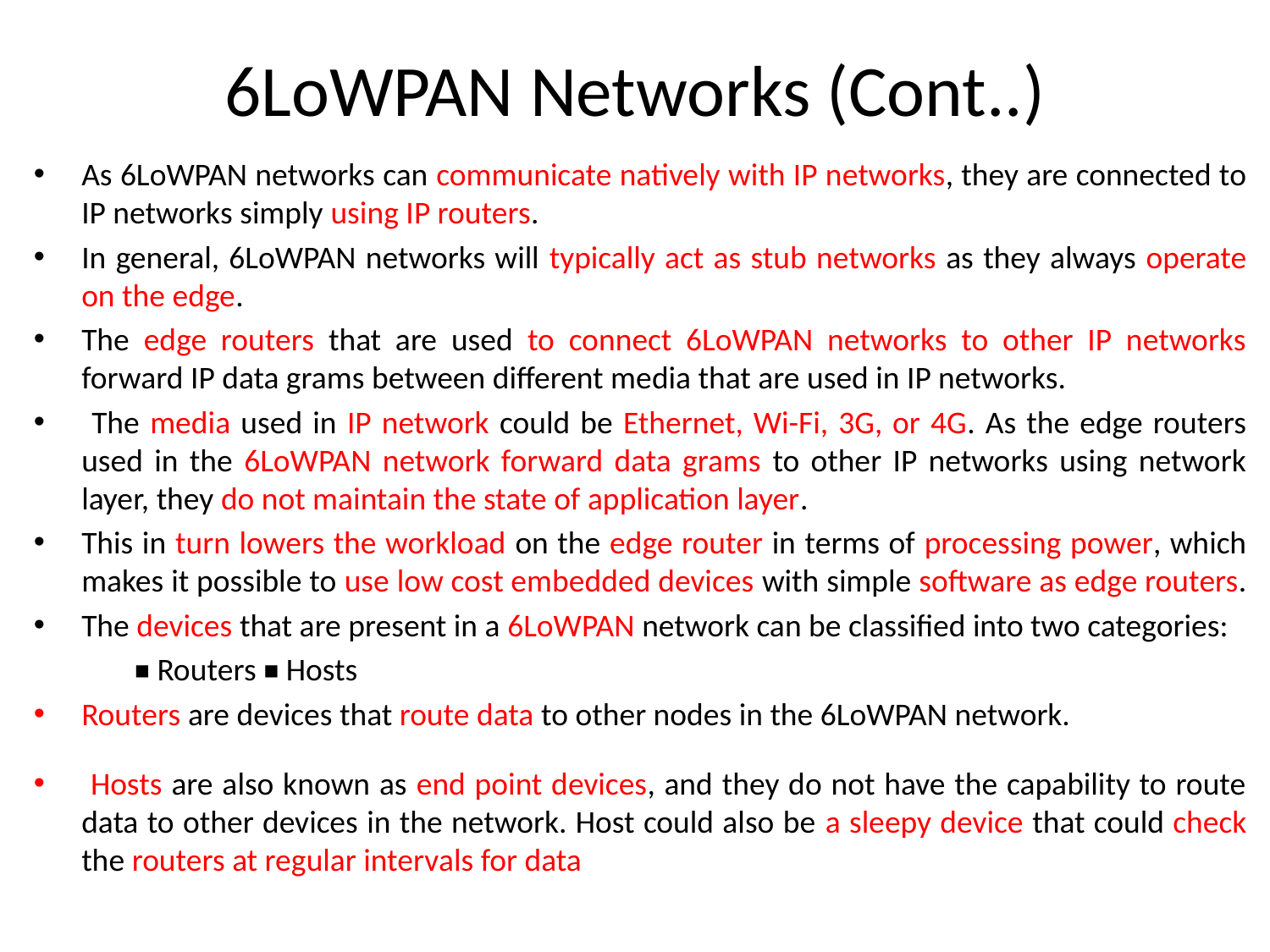

# 6LoWPAN Networks (Cont..)
As 6LoWPAN networks can communicate natively with IP networks, they are connected to IP networks simply using IP routers.
In general, 6LoWPAN networks will typically act as stub networks as they always operate on the edge.
The edge routers that are used to connect 6LoWPAN networks to other IP networks forward IP data grams between different media that are used in IP networks.
 The media used in IP network could be Ethernet, Wi-Fi, 3G, or 4G. As the edge routers used in the 6LoWPAN network forward data grams to other IP networks using network layer, they do not maintain the state of application layer.
This in turn lowers the workload on the edge router in terms of processing power, which makes it possible to use low cost embedded devices with simple software as edge routers.
The devices that are present in a 6LoWPAN network can be classified into two categories:
              ◾ Routers ◾ Hosts
Routers are devices that route data to other nodes in the 6LoWPAN network.

 Hosts are also known as end point devices, and they do not have the capability to route data to other devices in the network. Host could also be a sleepy device that could check the routers at regular intervals for data